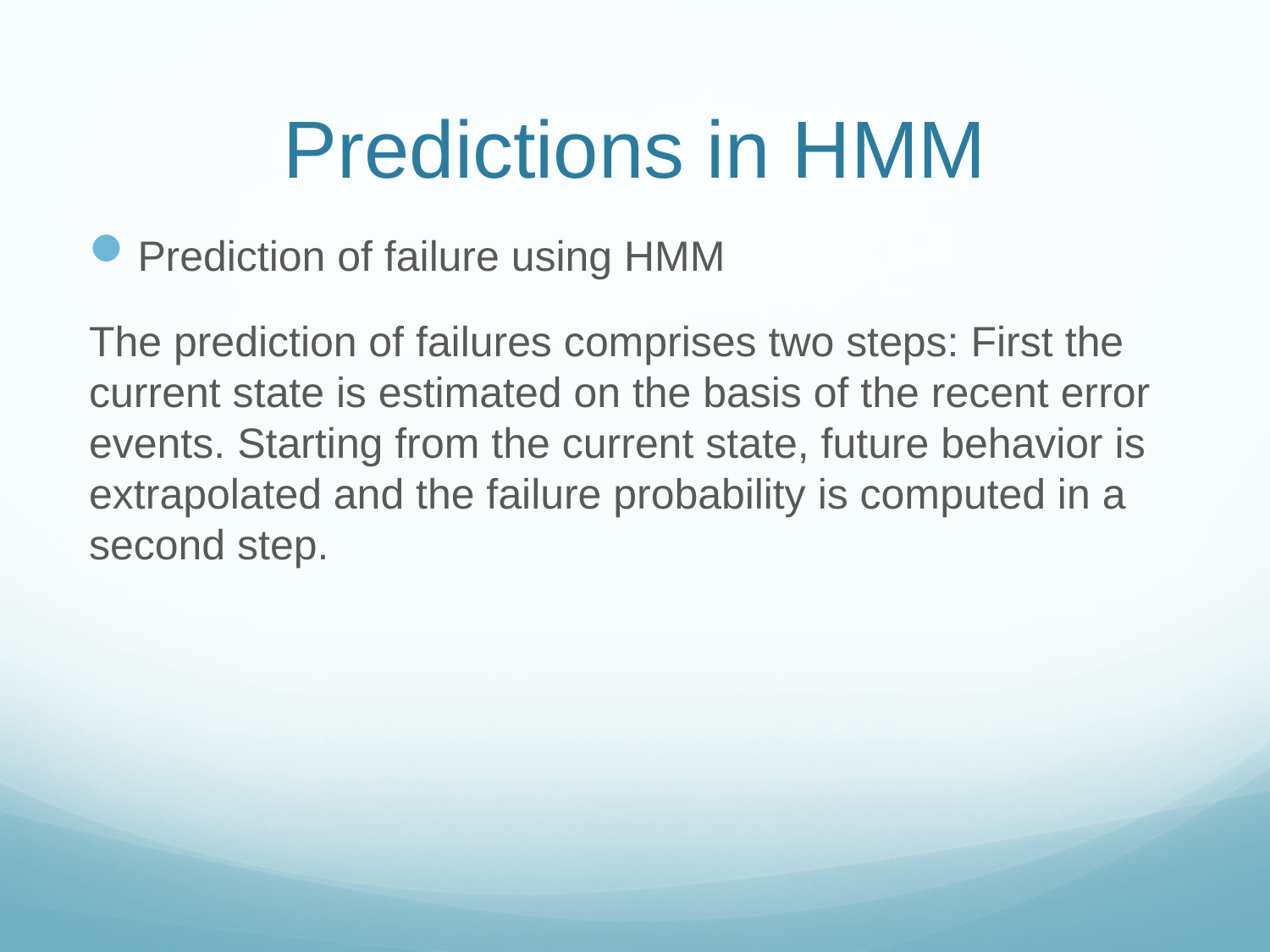

# Predictions in HMM
Prediction of failure using HMM
The prediction of failures comprises two steps: First the current state is estimated on the basis of the recent error events. Starting from the current state, future behavior is extrapolated and the failure probability is computed in a second step.